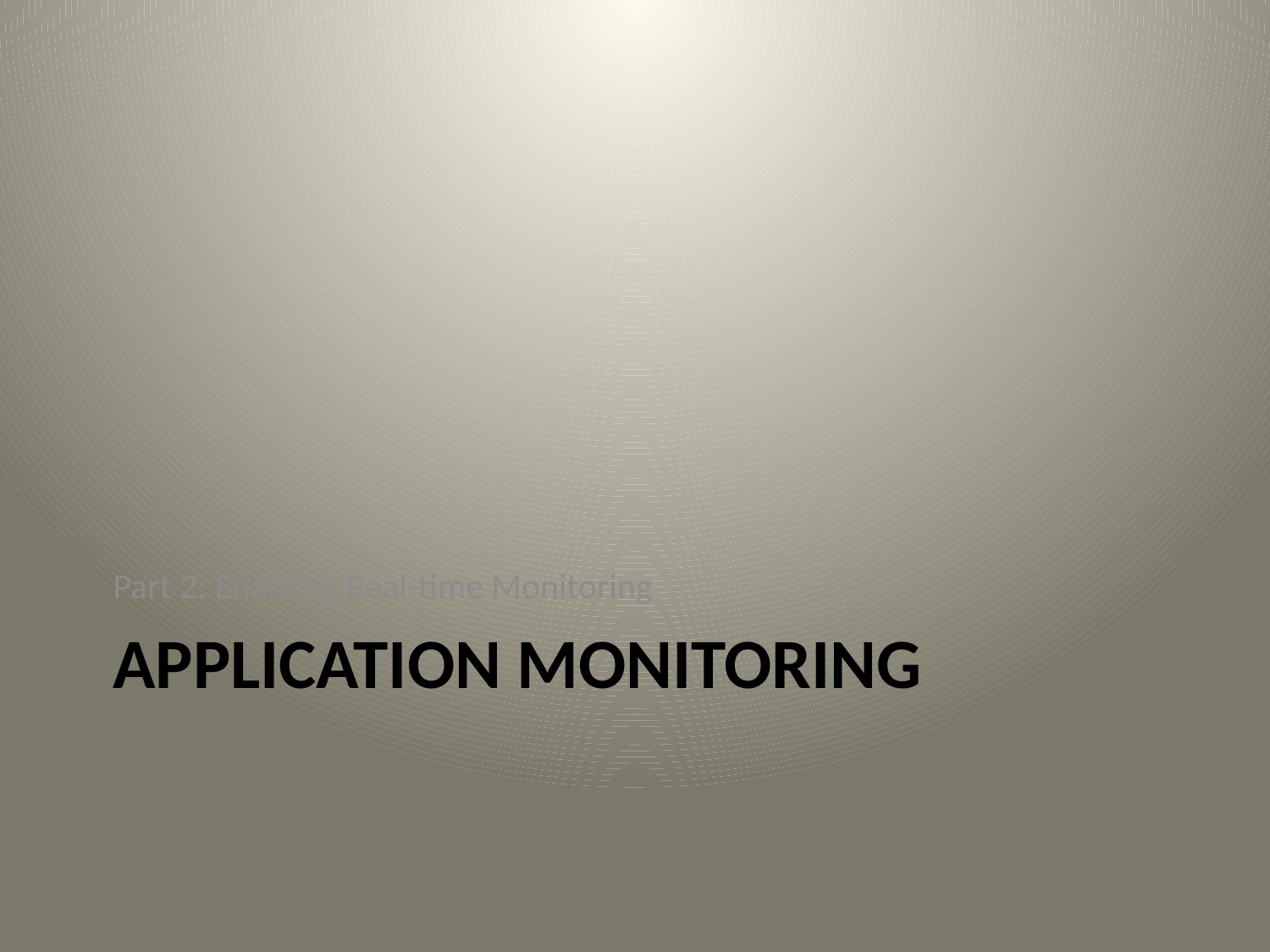

Part 2: Enabling Real-time Monitoring
# Application Monitoring